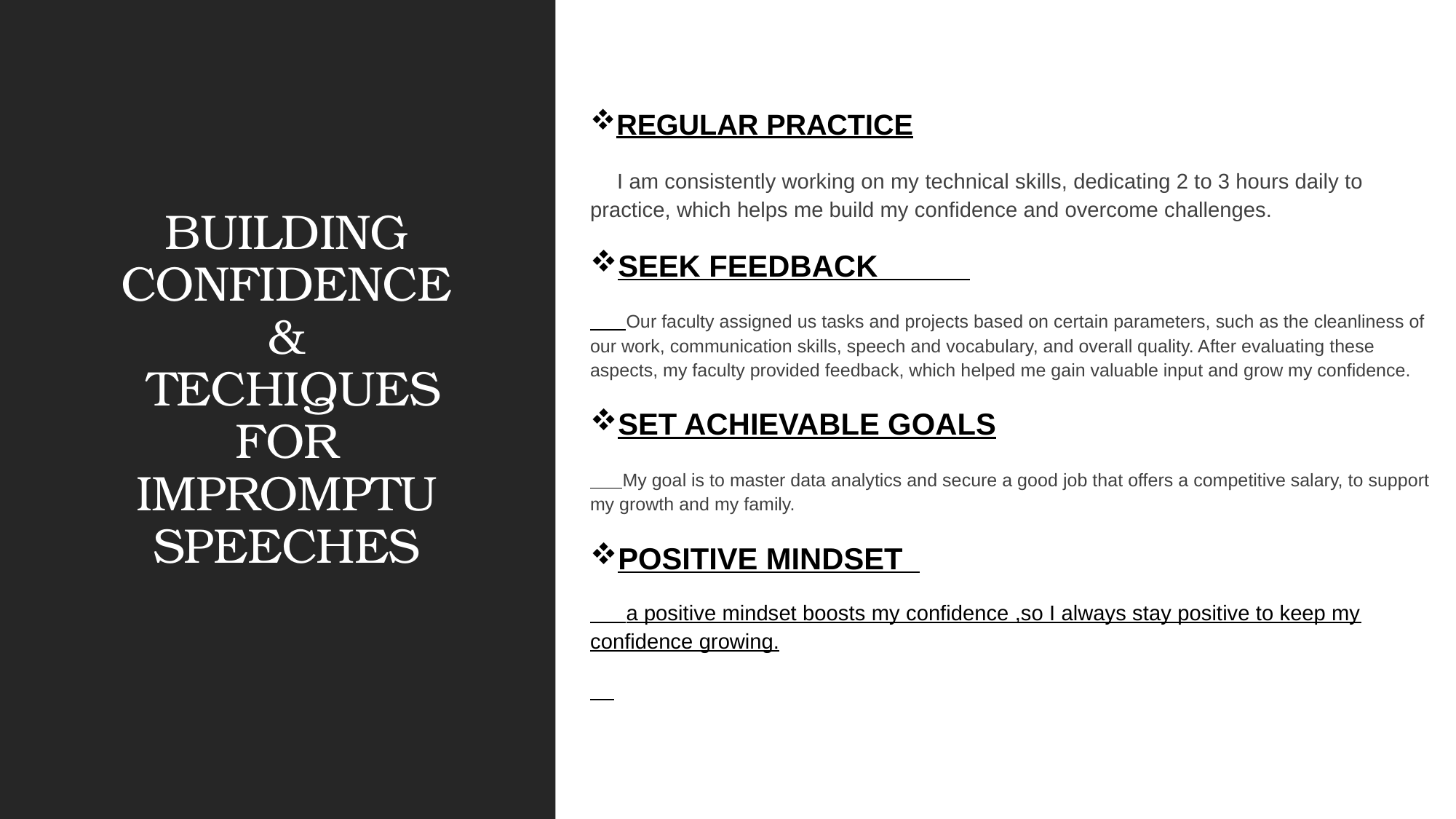

# BUILDING CONFIDENCE & TECHIQUES FOR IMPROMPTU SPEECHES
REGULAR PRACTICE
    I am consistently working on my technical skills, dedicating 2 to 3 hours daily to practice, which helps me build my confidence and overcome challenges.
SEEK FEEDBACK
      Our faculty assigned us tasks and projects based on certain parameters, such as the cleanliness of our work, communication skills, speech and vocabulary, and overall quality. After evaluating these aspects, my faculty provided feedback, which helped me gain valuable input and grow my confidence.
SET ACHIEVABLE GOALS
      My goal is to master data analytics and secure a good job that offers a competitive salary, to support my growth and my family.
POSITIVE MINDSET
      a positive mindset boosts my confidence ,so I always stay positive to keep my confidence growing.